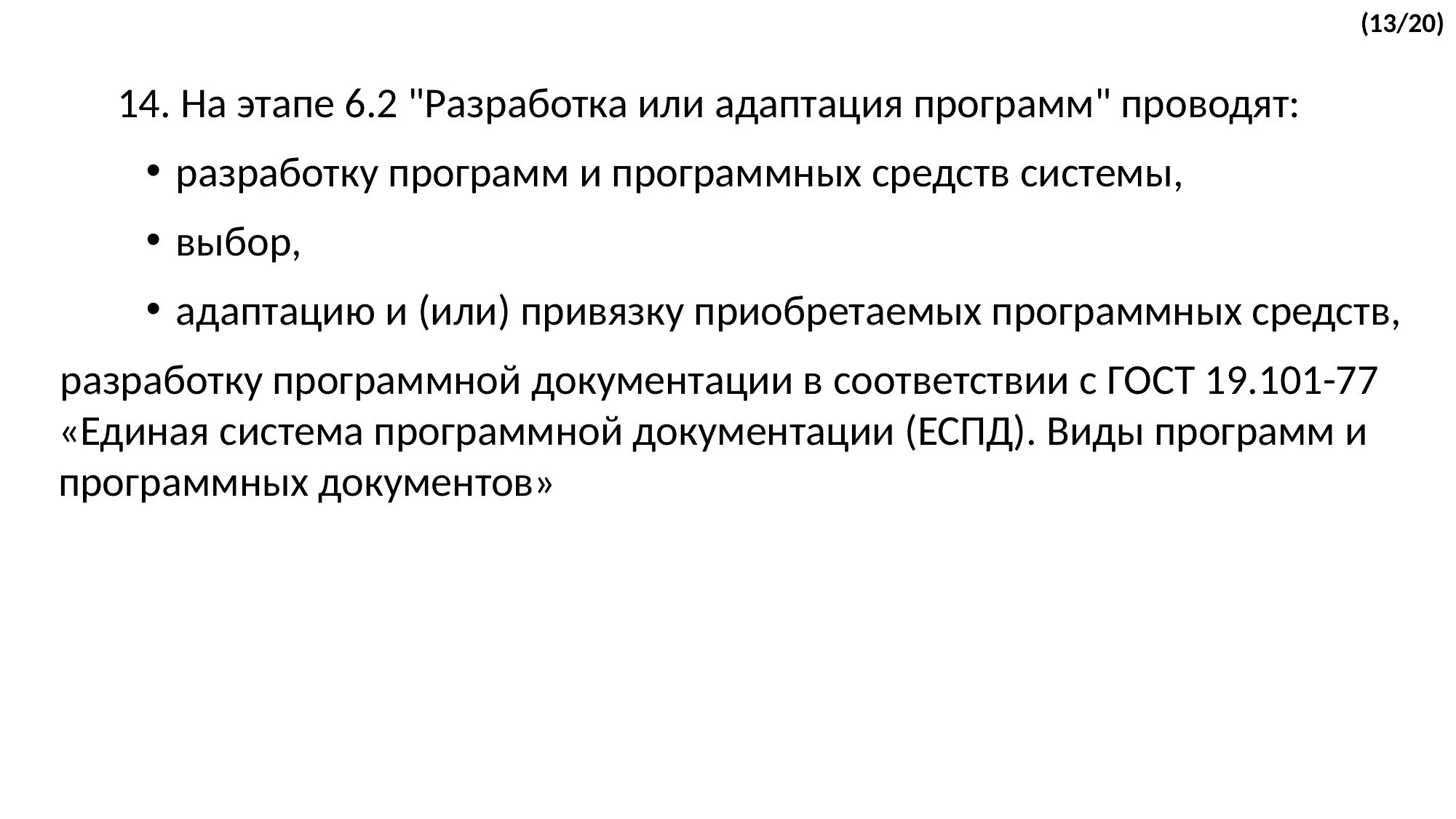

(13/20)
14. На этапе 6.2 "Разработка или адаптация программ" проводят:
разработку программ и программных средств системы,
выбор,
адаптацию и (или) привязку приобретаемых программных средств,
разработку программной документации в соответствии с ГОСТ 19.101-77 «Единая система программной документации (ЕСПД). Виды программ и программных документов»